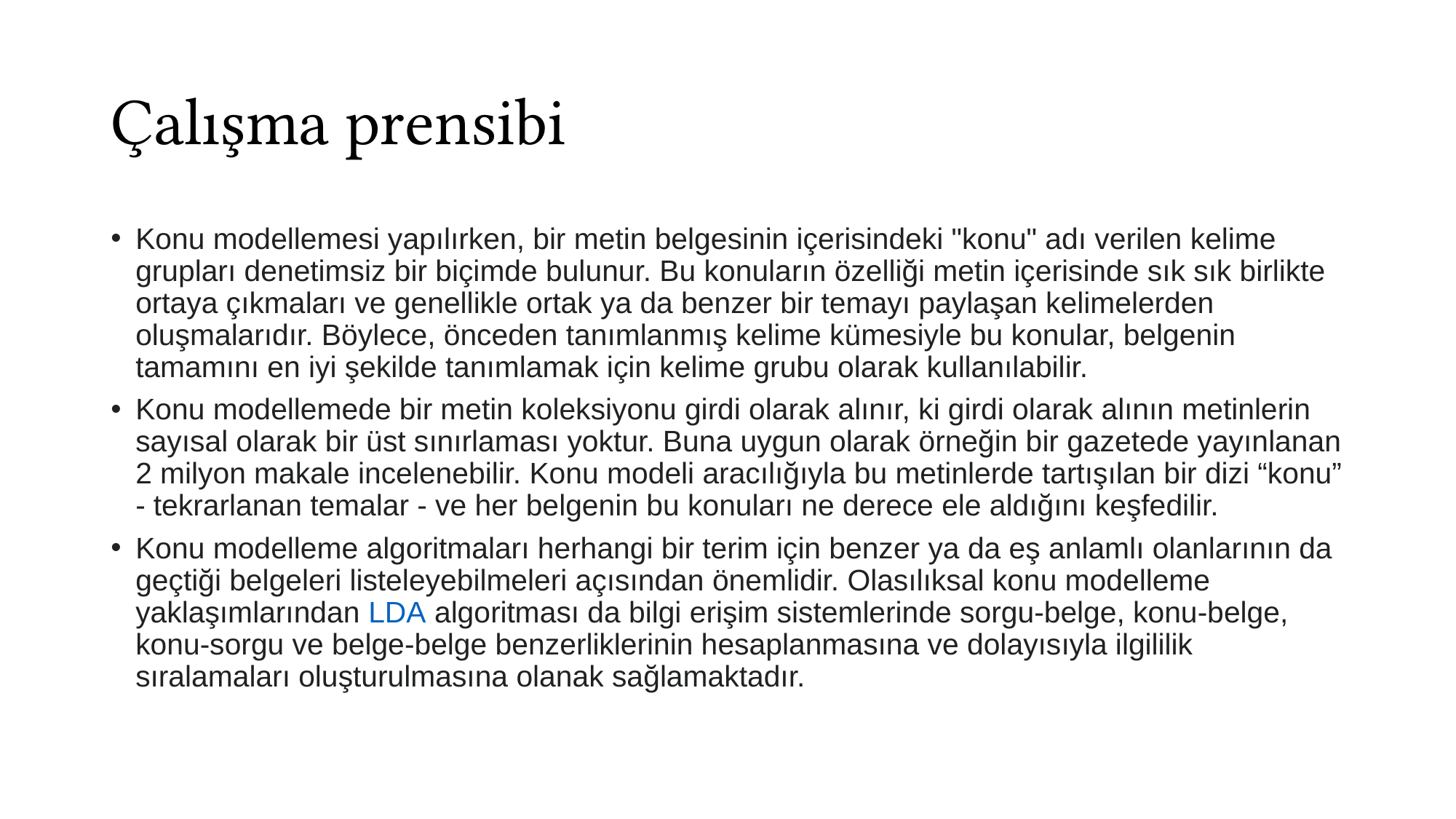

# Çalışma prensibi
Konu modellemesi yapılırken, bir metin belgesinin içerisindeki "konu" adı verilen kelime grupları denetimsiz bir biçimde bulunur. Bu konuların özelliği metin içerisinde sık sık birlikte ortaya çıkmaları ve genellikle ortak ya da benzer bir temayı paylaşan kelimelerden oluşmalarıdır. Böylece, önceden tanımlanmış kelime kümesiyle bu konular, belgenin tamamını en iyi şekilde tanımlamak için kelime grubu olarak kullanılabilir.
Konu modellemede bir metin koleksiyonu girdi olarak alınır, ki girdi olarak alının metinlerin sayısal olarak bir üst sınırlaması yoktur. Buna uygun olarak örneğin bir gazetede yayınlanan 2 milyon makale incelenebilir. Konu modeli aracılığıyla bu metinlerde tartışılan bir dizi “konu” - tekrarlanan temalar - ve her belgenin bu konuları ne derece ele aldığını keşfedilir.
Konu modelleme algoritmaları herhangi bir terim için benzer ya da eş anlamlı olanlarının da geçtiği belgeleri listeleyebilmeleri açısından önemlidir. Olasılıksal konu modelleme yaklaşımlarından LDA algoritması da bilgi erişim sistemlerinde sorgu-belge, konu-belge, konu-sorgu ve belge-belge benzerliklerinin hesaplanmasına ve dolayısıyla ilgililik sıralamaları oluşturulmasına olanak sağlamaktadır.